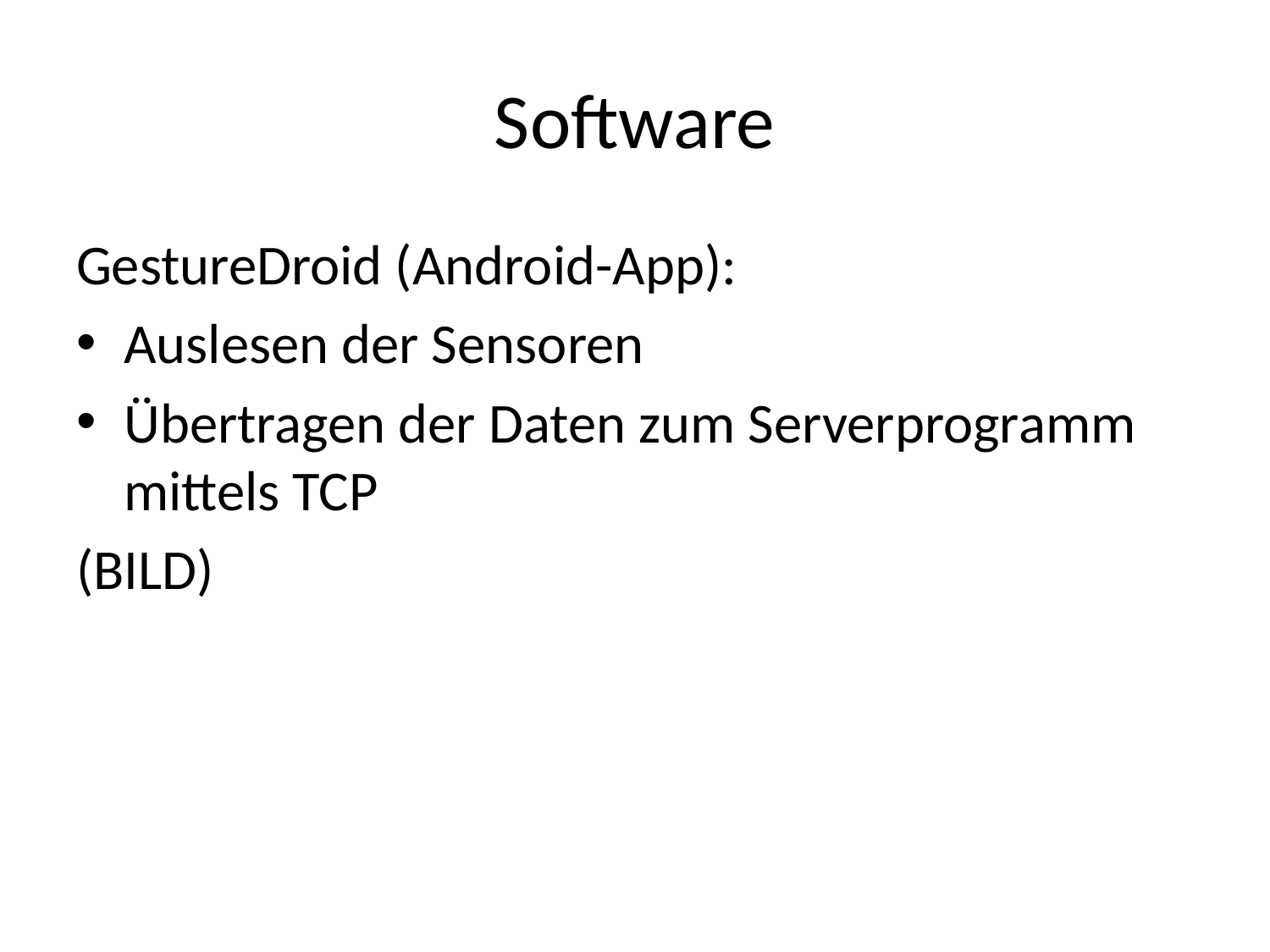

# Software
GestureDroid (Android-App):
Auslesen der Sensoren
Übertragen der Daten zum Serverprogramm mittels TCP
(BILD)